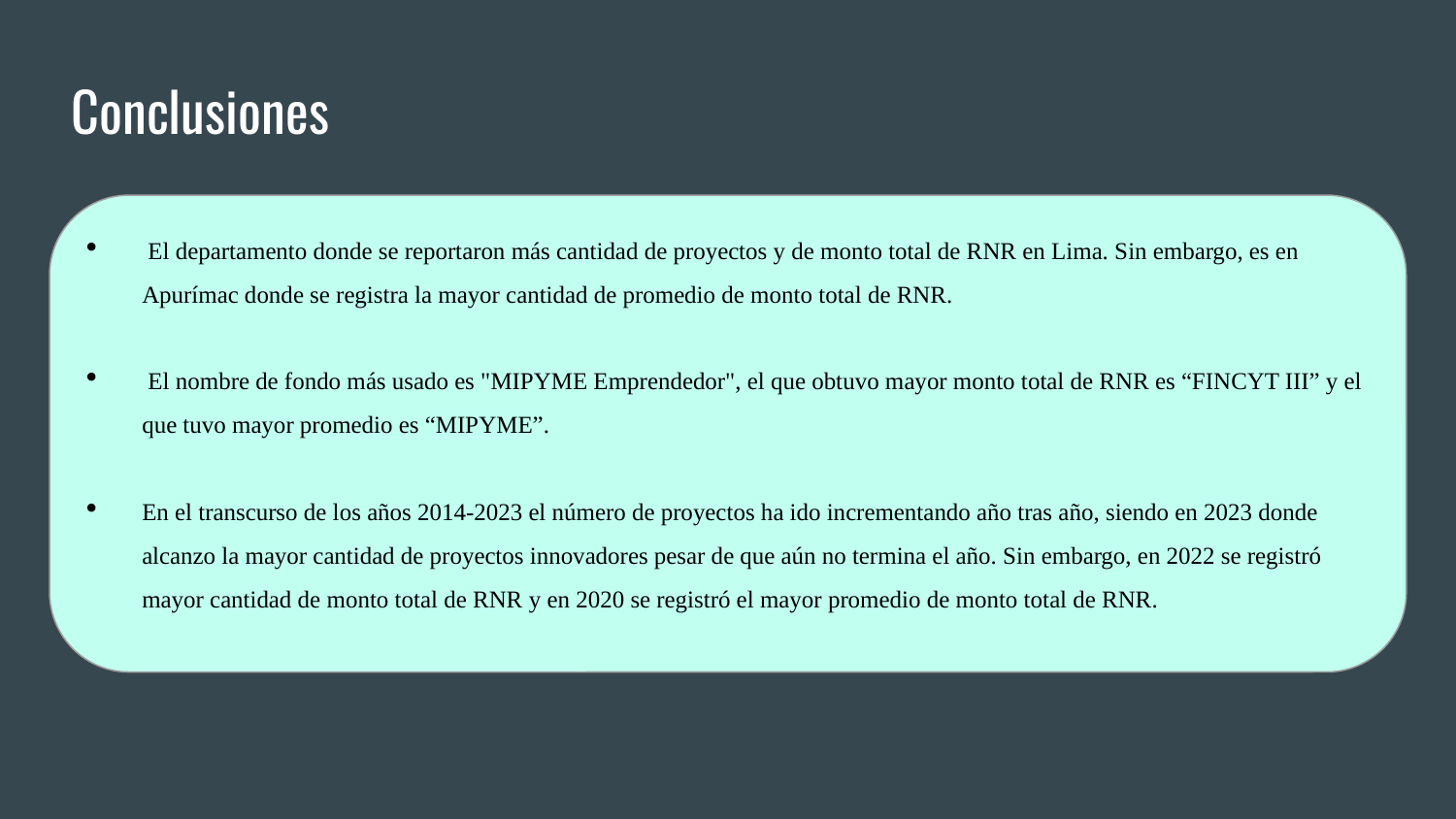

# Conclusiones
 El departamento donde se reportaron más cantidad de proyectos y de monto total de RNR en Lima. Sin embargo, es en Apurímac donde se registra la mayor cantidad de promedio de monto total de RNR.

 El nombre de fondo más usado es "MIPYME Emprendedor", el que obtuvo mayor monto total de RNR es “FINCYT III” y el que tuvo mayor promedio es “MIPYME”.

En el transcurso de los años 2014-2023 el número de proyectos ha ido incrementando año tras año, siendo en 2023 donde alcanzo la mayor cantidad de proyectos innovadores pesar de que aún no termina el año. Sin embargo, en 2022 se registró mayor cantidad de monto total de RNR y en 2020 se registró el mayor promedio de monto total de RNR.